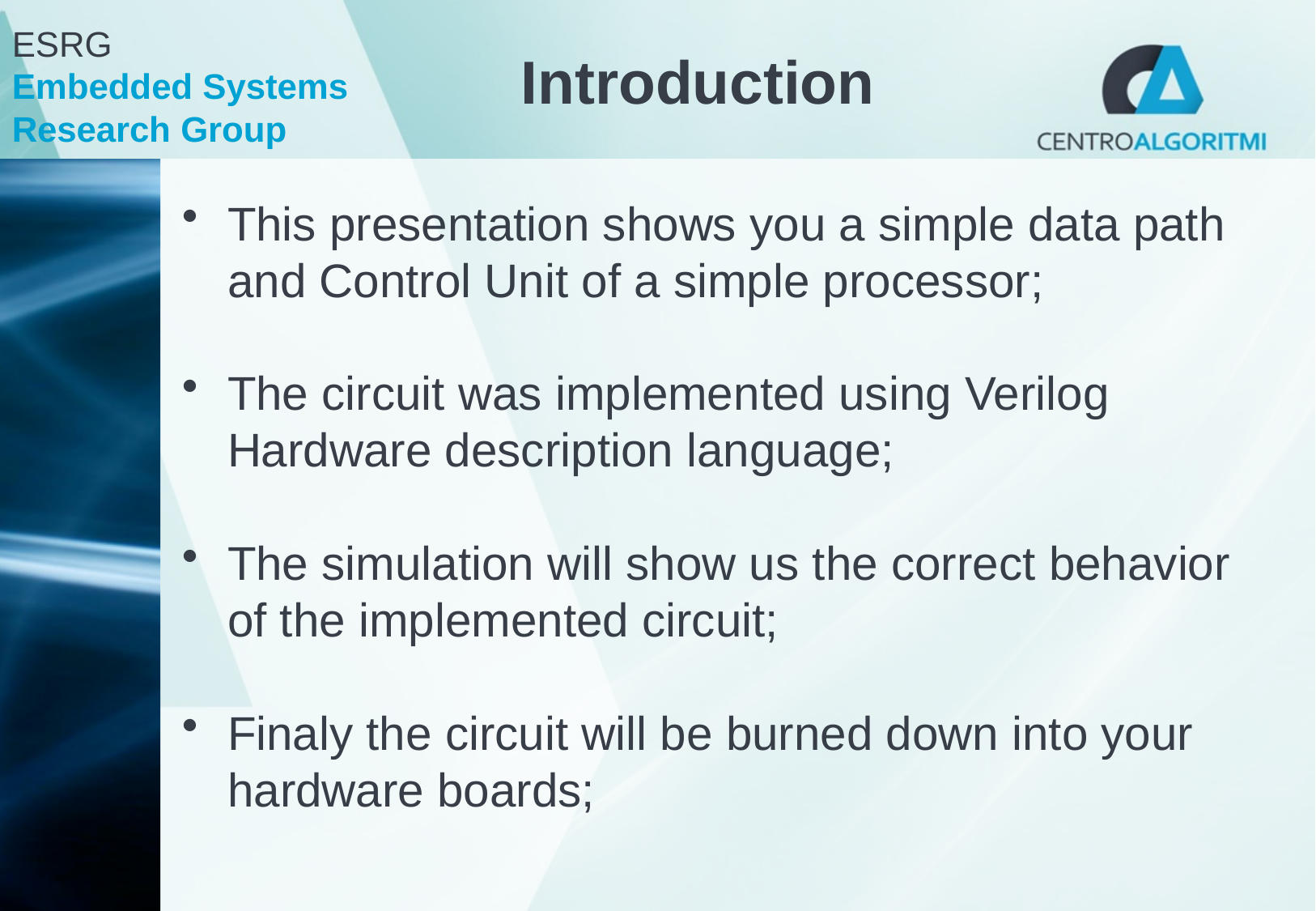

# Introduction
This presentation shows you a simple data path and Control Unit of a simple processor;

The circuit was implemented using Verilog Hardware description language;

The simulation will show us the correct behavior of the implemented circuit;

Finaly the circuit will be burned down into your hardware boards;